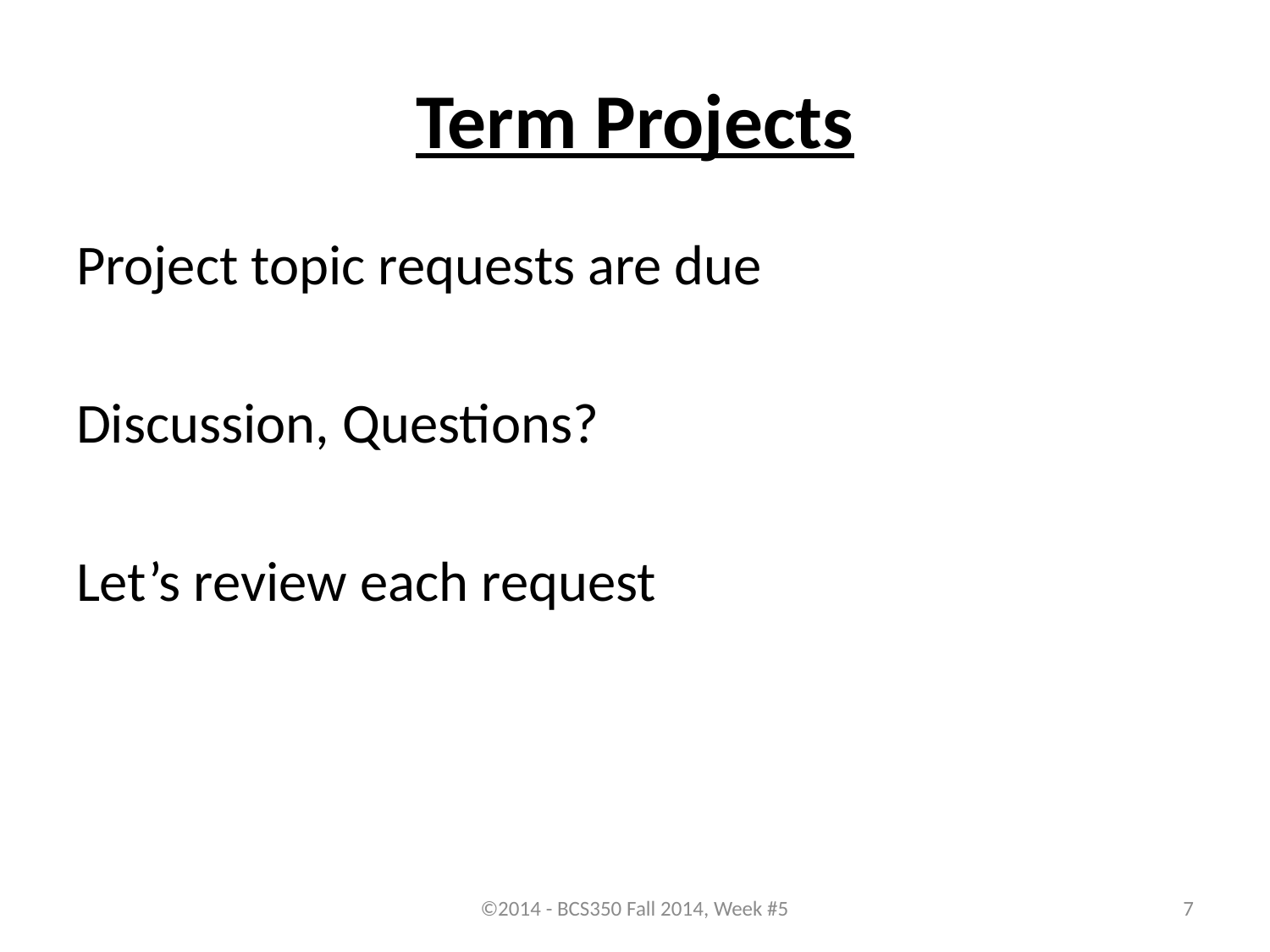

# Term Projects
Project topic requests are due

Discussion, Questions?

Let’s review each request

©2014 - BCS350 Fall 2014, Week #5
7